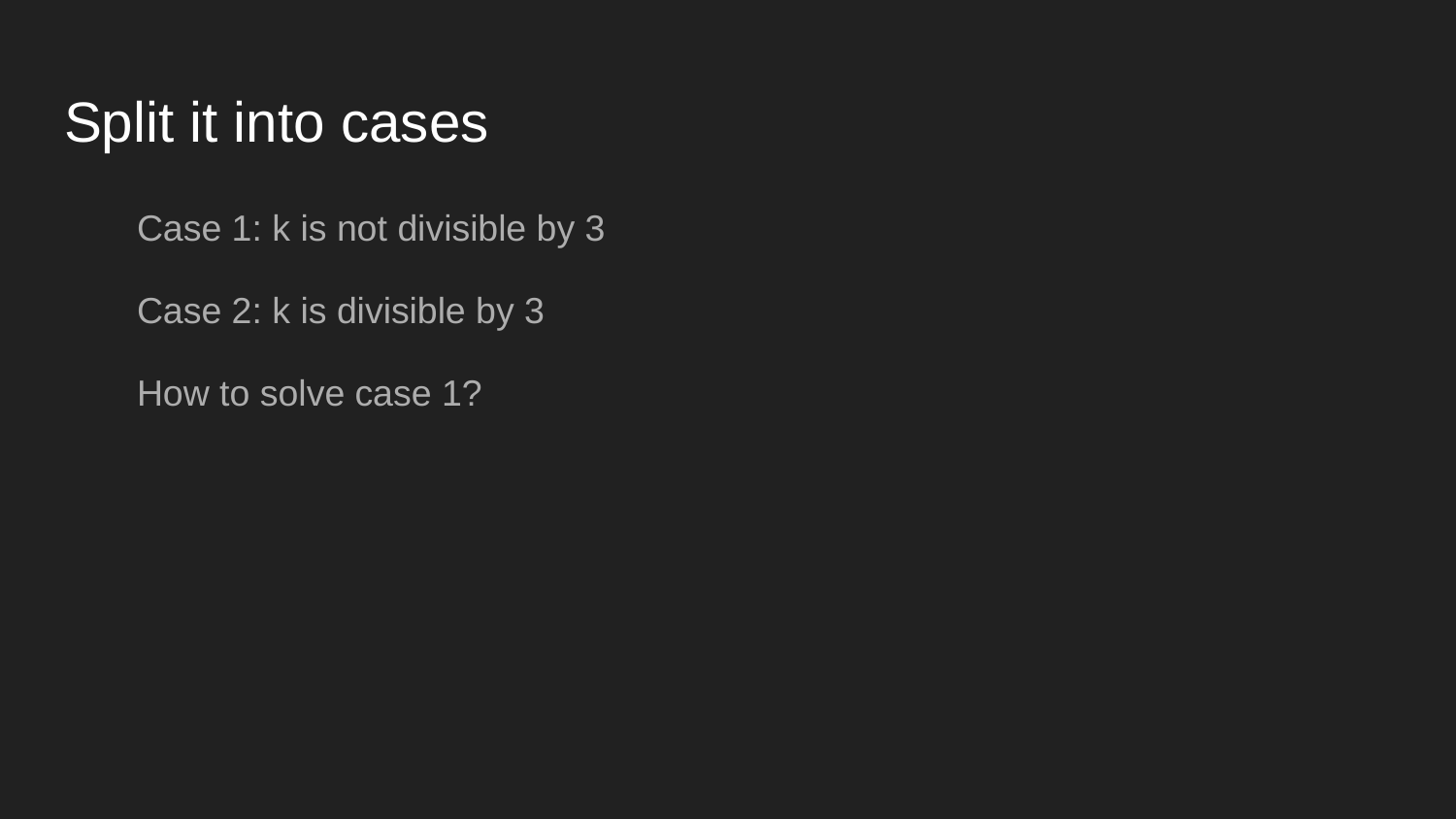

# Split it into cases
Case 1: k is not divisible by 3
Case 2: k is divisible by 3
How to solve case 1?